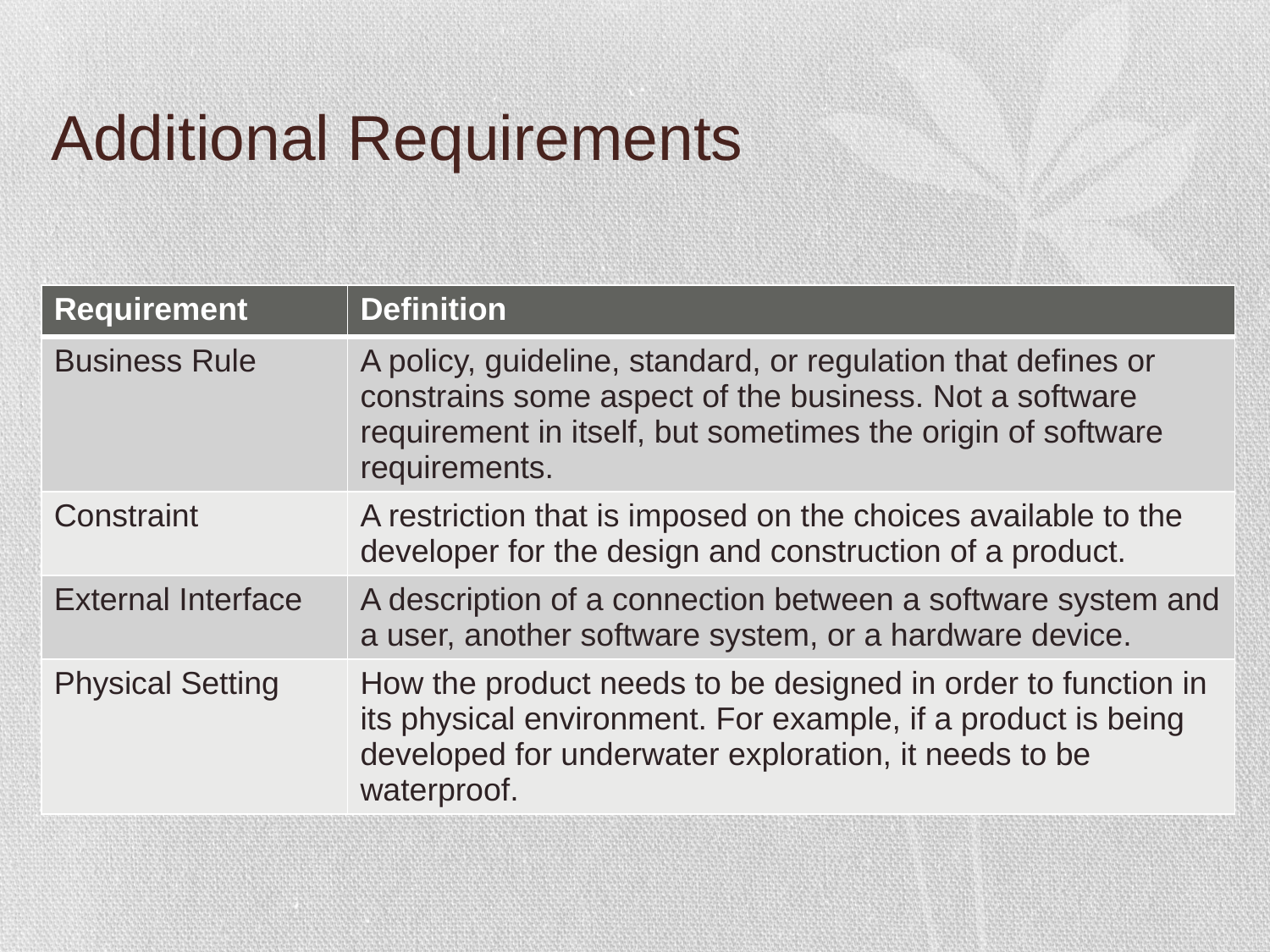

# Additional Requirements
| Requirement | Definition |
| --- | --- |
| Business Rule | A policy, guideline, standard, or regulation that defines or constrains some aspect of the business. Not a software requirement in itself, but sometimes the origin of software requirements. |
| Constraint | A restriction that is imposed on the choices available to the developer for the design and construction of a product. |
| External Interface | A description of a connection between a software system and a user, another software system, or a hardware device. |
| Physical Setting | How the product needs to be designed in order to function in its physical environment. For example, if a product is being developed for underwater exploration, it needs to be waterproof. |